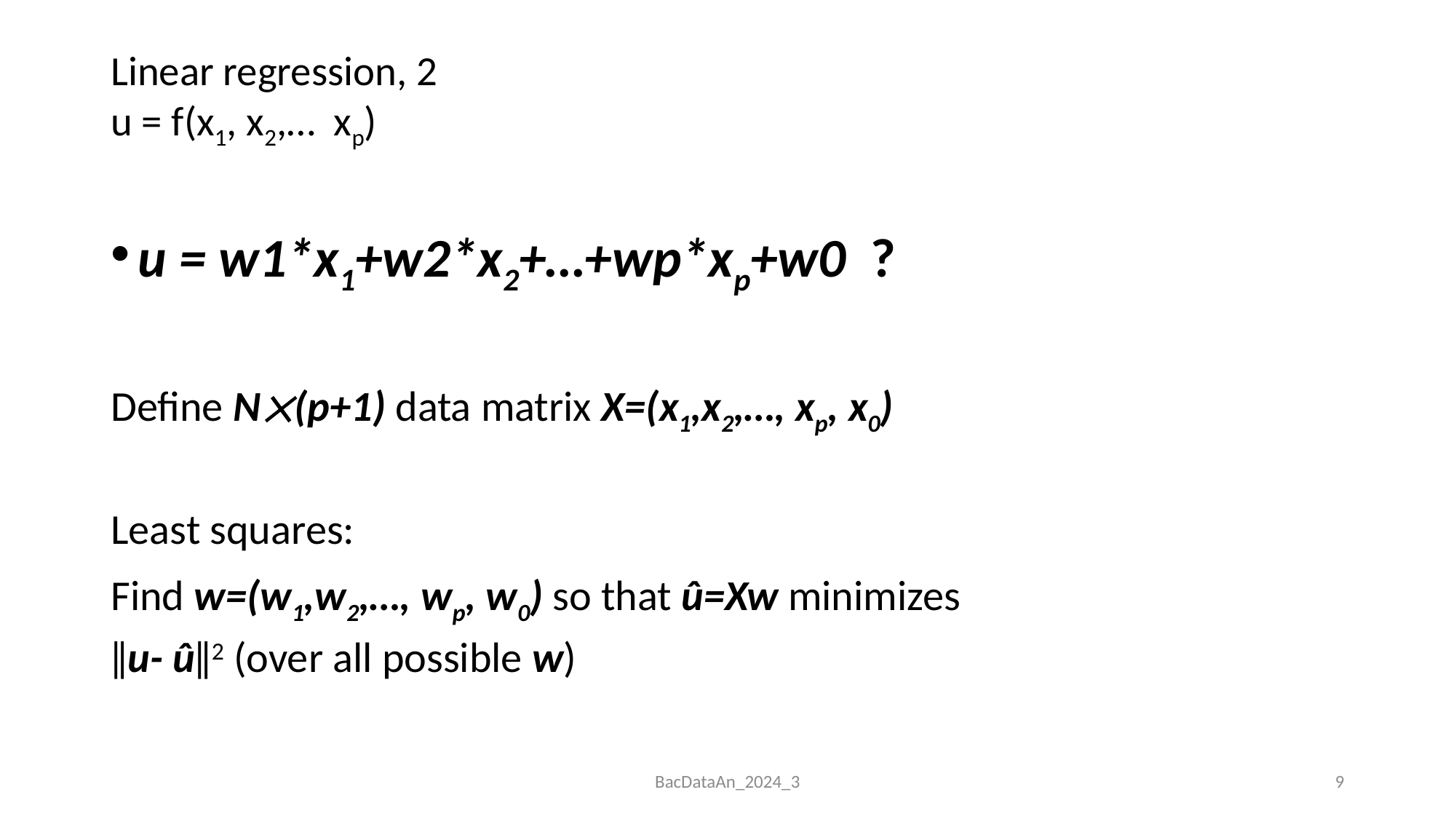

# Linear regression, 2 u = f(x1, x2,…  xp)
u = w1*x1+w2*x2+…+wp*xp+w0  ?

Define N×(p+1) data matrix X=(x1,x2,…, xp, x0)

Least squares:
Find w=(w1,w2,…, wp, w0) so that û=Xw minimizes
ǁu- ûǁ2 (over all possible w)
BacDataAn_2024_3
9